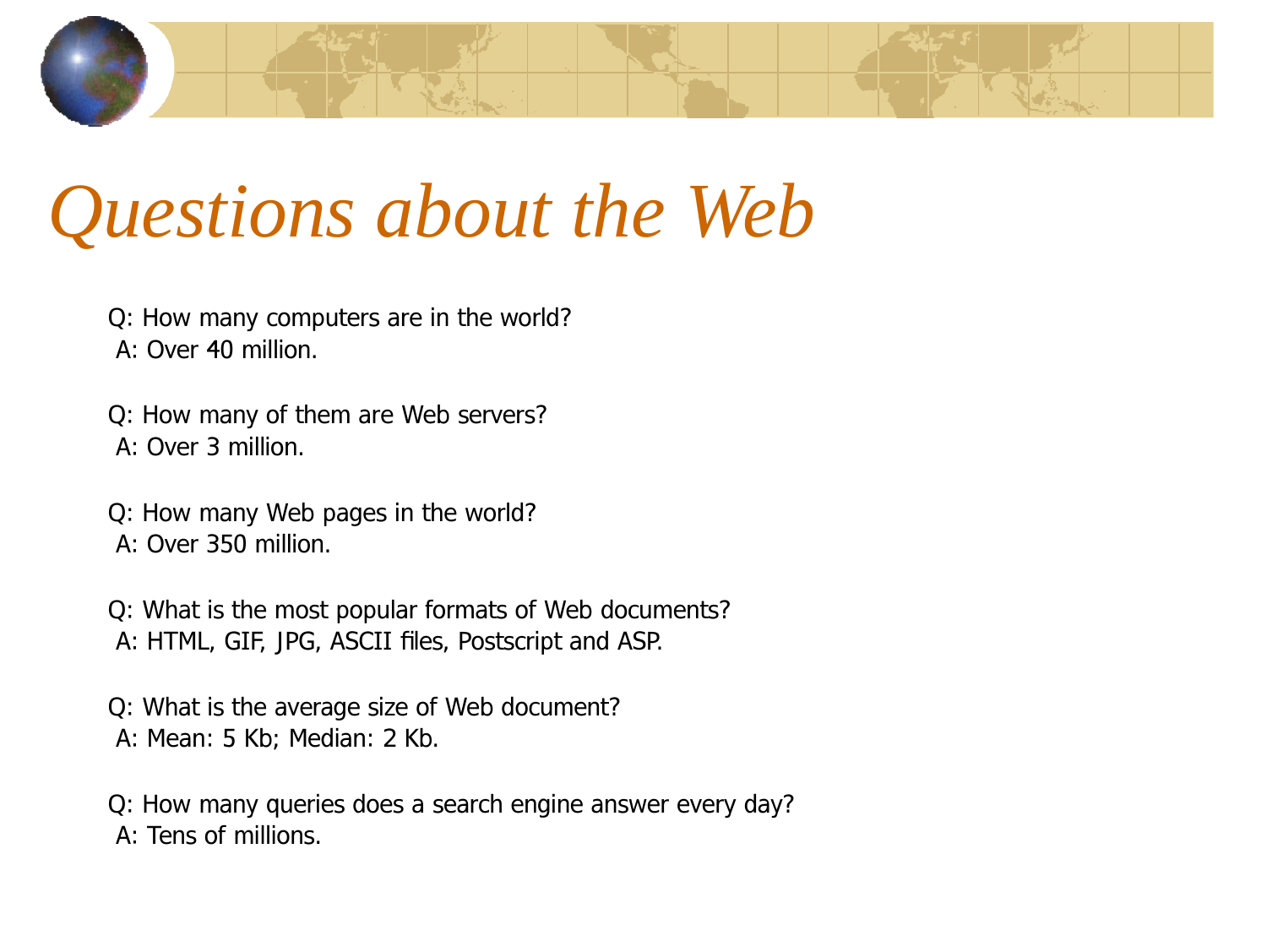

# Questions about the Web
Q: How many computers are in the world?  A: Over 40 million.

Q: How many of them are Web servers?  A: Over 3 million.

Q: How many Web pages in the world?  A: Over 350 million.

Q: What is the most popular formats of Web documents?  A: HTML, GIF, JPG, ASCII files, Postscript and ASP.

Q: What is the average size of Web document?  A: Mean: 5 Kb; Median: 2 Kb.

Q: How many queries does a search engine answer every day?  A: Tens of millions.